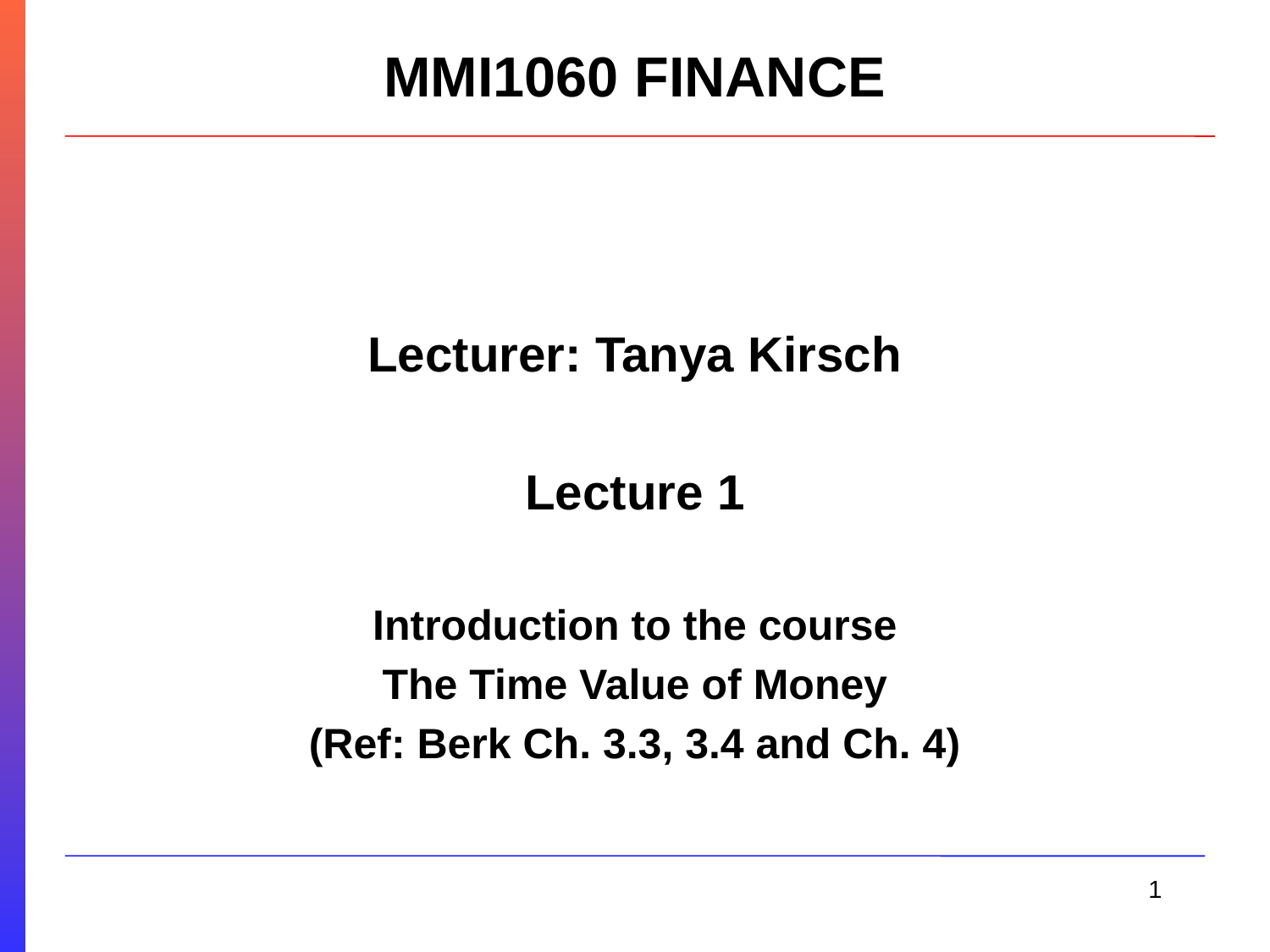

# MMI1060 FINANCE
Lecturer: Tanya Kirsch

Lecture 1

Introduction to the course
The Time Value of Money
(Ref: Berk Ch. 3.3, 3.4 and Ch. 4)
1